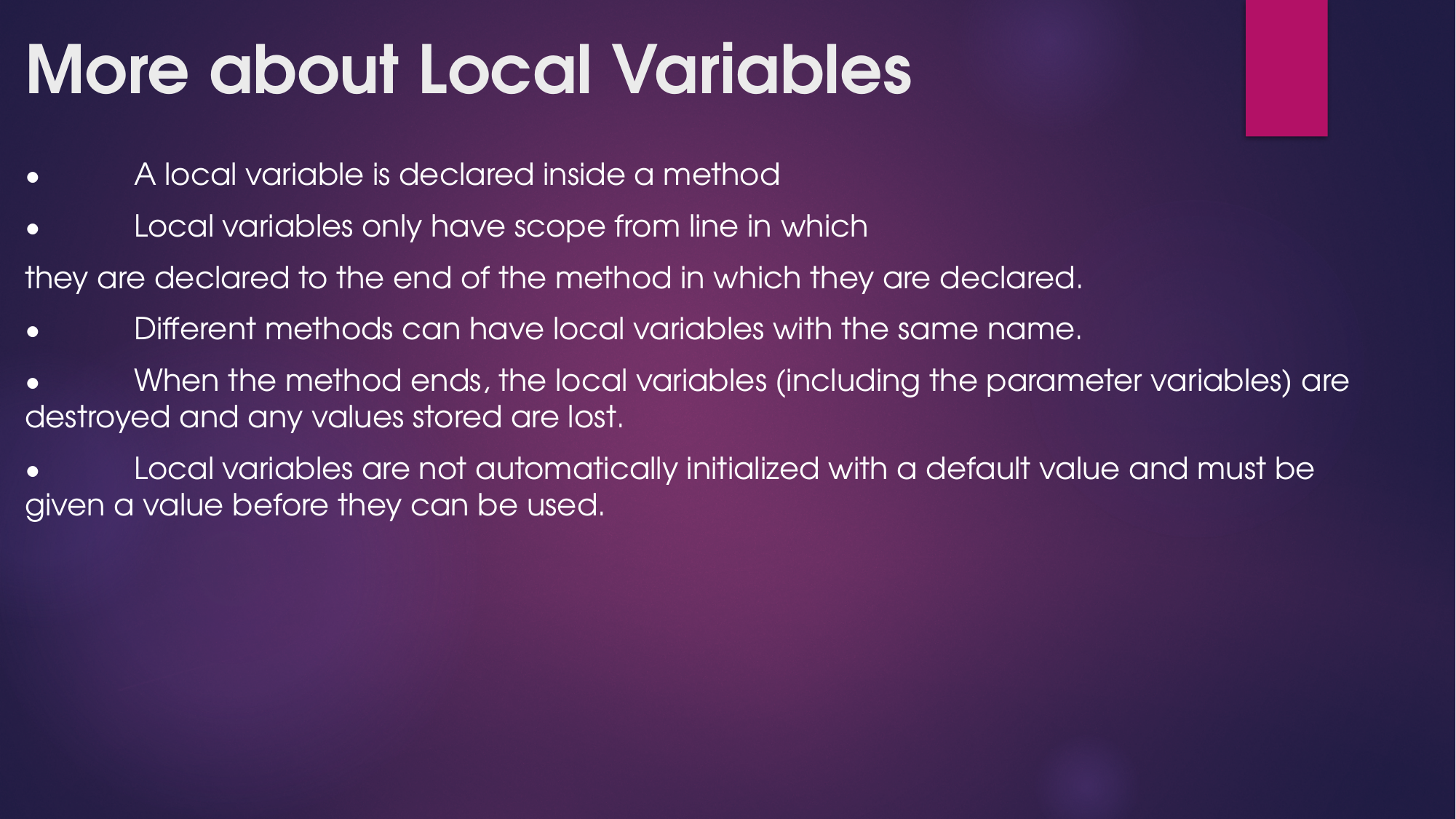

# More about Local Variables
•	A local variable is declared inside a method
•	Local variables only have scope from line in which
they are declared to the end of the method in which they are declared.
•	Different methods can have local variables with the same name.
•	When the method ends, the local variables (including the parameter variables) are destroyed and any values stored are lost.
•	Local variables are not automatically initialized with a default value and must be given a value before they can be used.